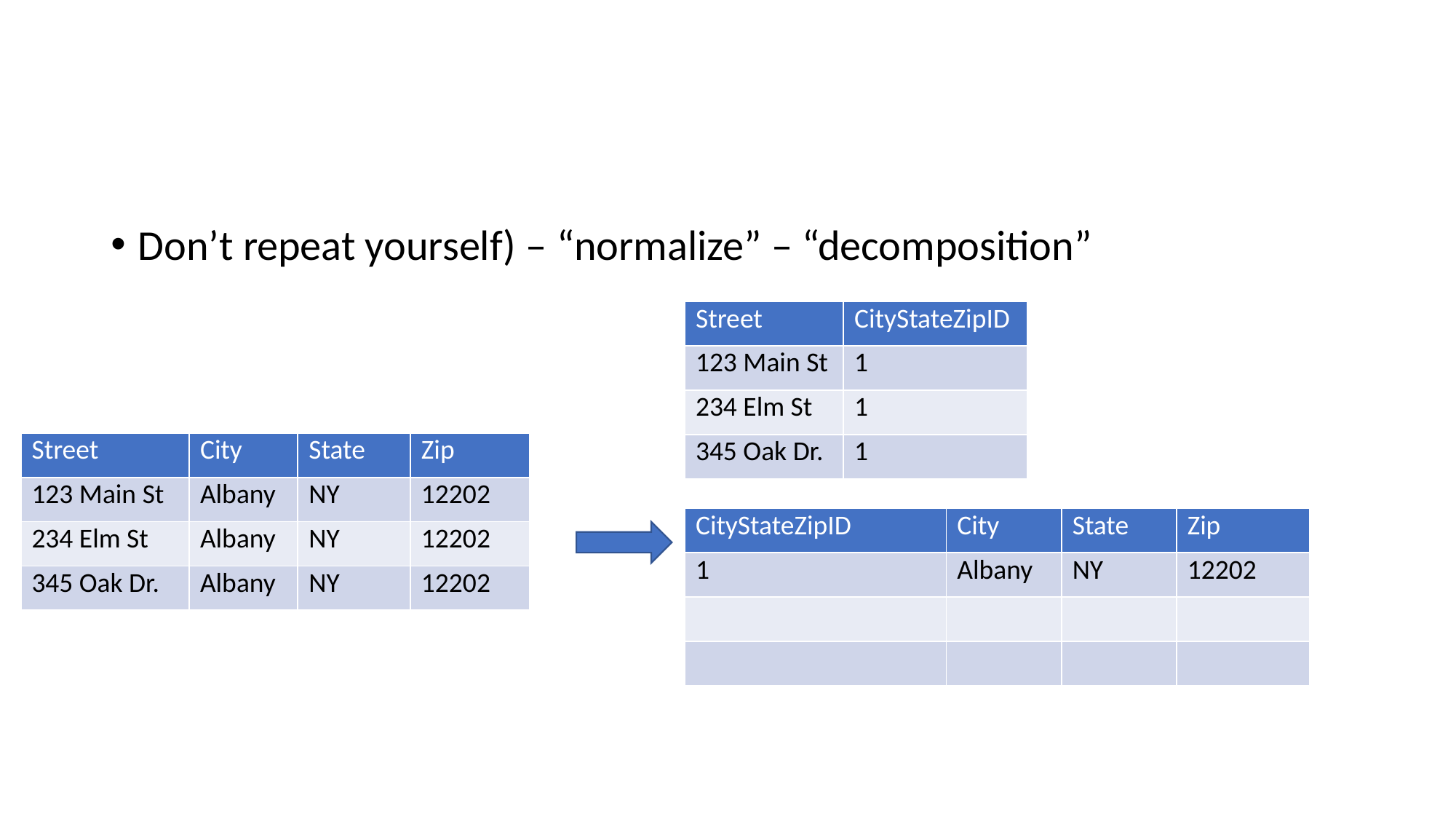

#
Don’t repeat yourself) – “normalize” – “decomposition”

| Street | CityStateZipID |
| --- | --- |
| 123 Main St | 1 |
| 234 Elm St | 1 |
| 345 Oak Dr. | 1 |
| Street | City | State | Zip |
| --- | --- | --- | --- |
| 123 Main St | Albany | NY | 12202 |
| 234 Elm St | Albany | NY | 12202 |
| 345 Oak Dr. | Albany | NY | 12202 |
| CityStateZipID | City | State | Zip |
| --- | --- | --- | --- |
| 1 | Albany | NY | 12202 |
|  |  |  |  |
|  |  |  |  |